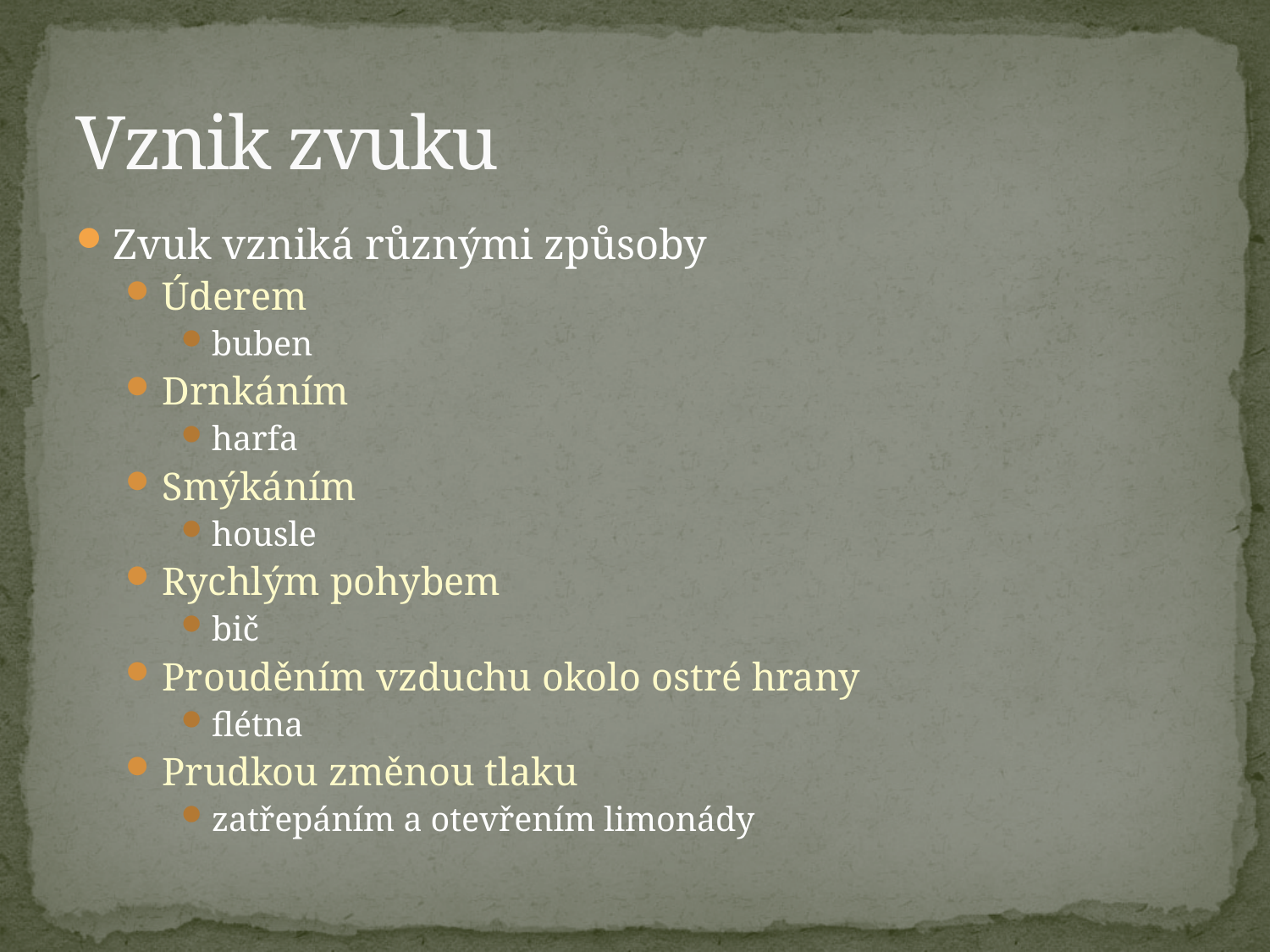

# Vznik zvuku
Zvuk vzniká různými způsoby
Úderem
buben
Drnkáním
harfa
Smýkáním
housle
Rychlým pohybem
bič
Prouděním vzduchu okolo ostré hrany
flétna
Prudkou změnou tlaku
zatřepáním a otevřením limonády